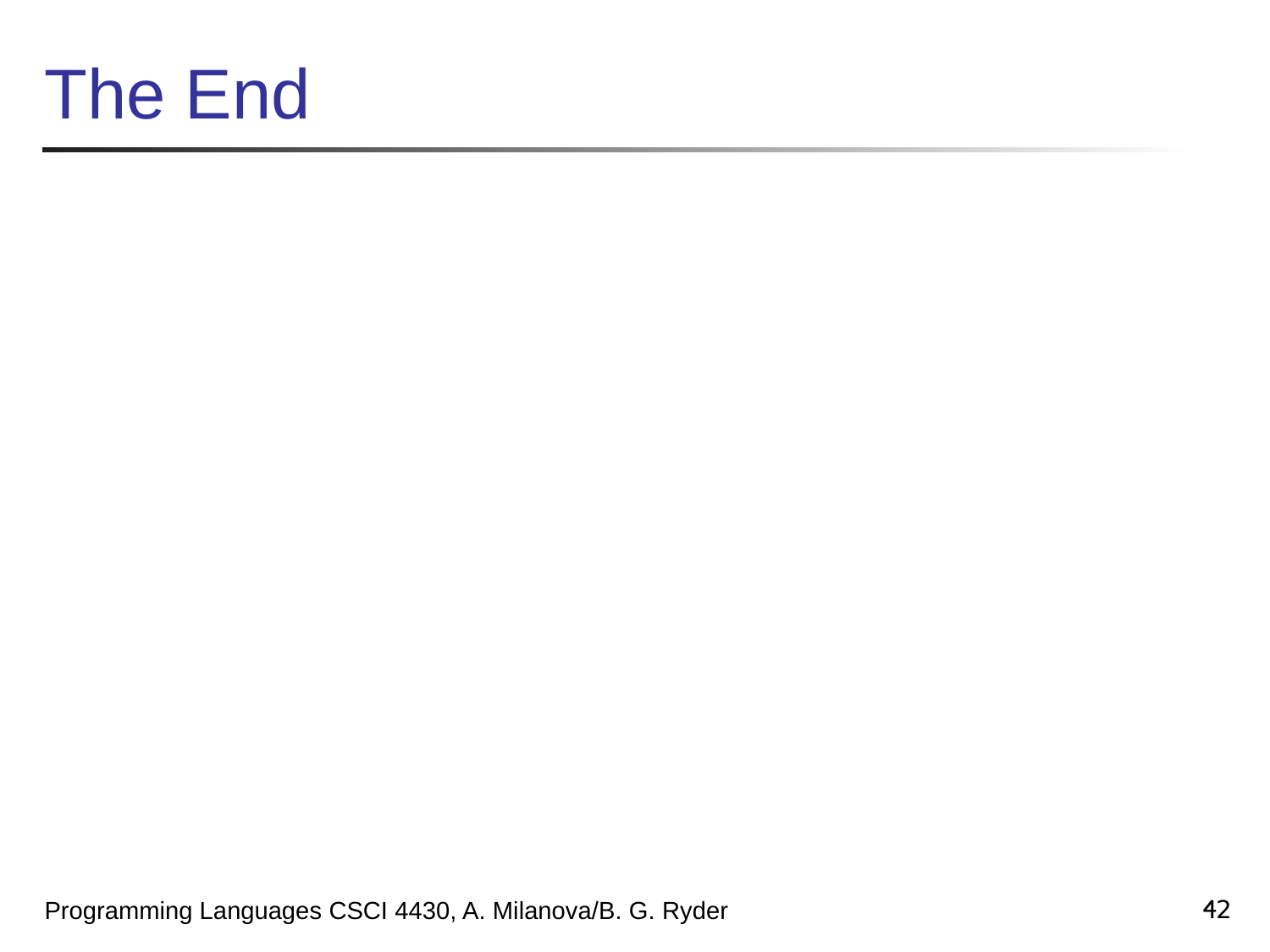

# The End

42
Programming Languages CSCI 4430, A. Milanova/B. G. Ryder